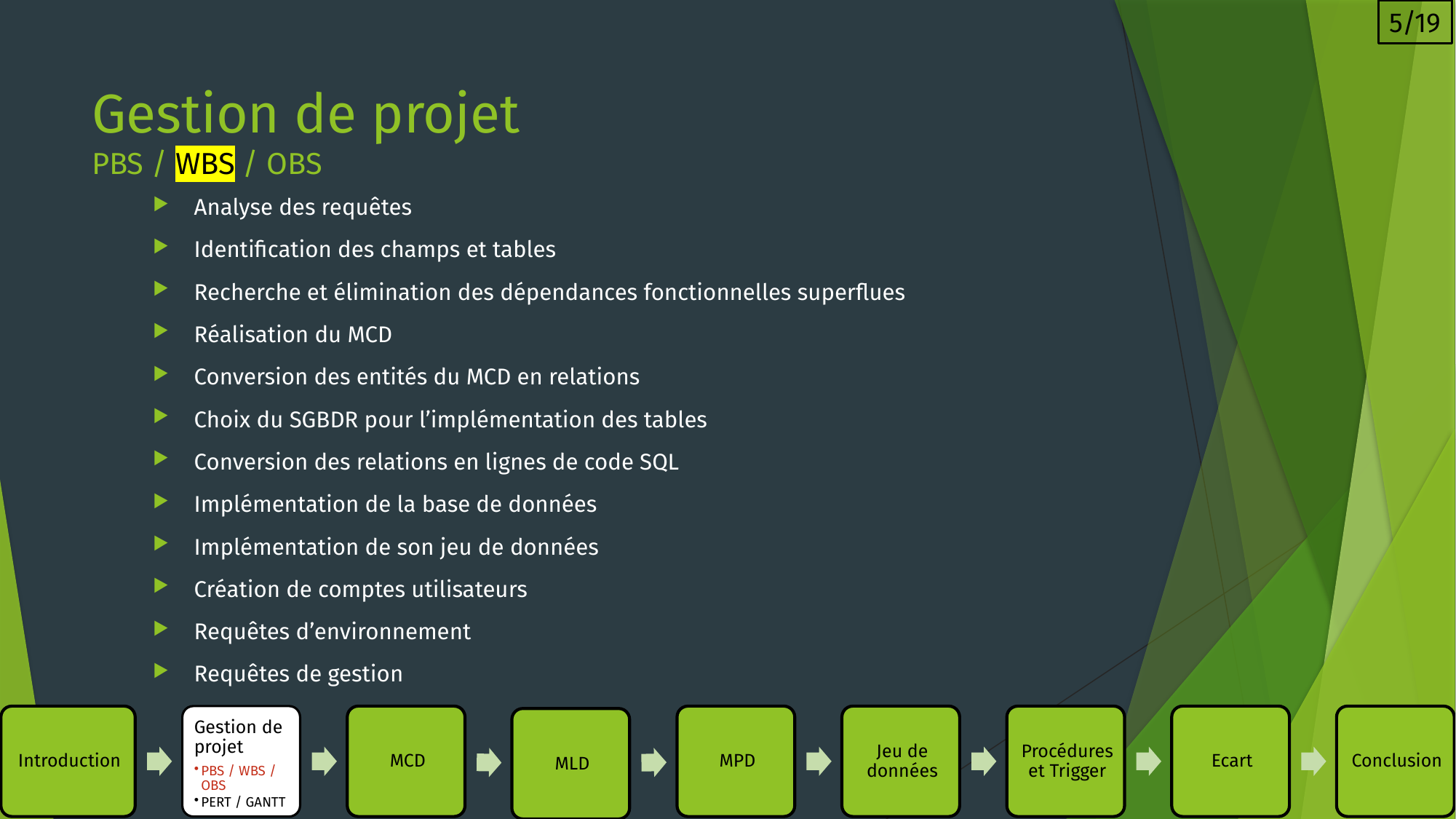

5/19
# Gestion de projet PBS / WBS / OBS
Analyse des requêtes
Identification des champs et tables
Recherche et élimination des dépendances fonctionnelles superflues
Réalisation du MCD
Conversion des entités du MCD en relations
Choix du SGBDR pour l’implémentation des tables
Conversion des relations en lignes de code SQL
Implémentation de la base de données
Implémentation de son jeu de données
Création de comptes utilisateurs
Requêtes d’environnement
Requêtes de gestion
Introduction

Gestion de projet
PBS / WBS / OBS
PERT / GANTT

MCD

MLD

MPD

Jeu de données

Procédures et Trigger

Ecart

Conclusion